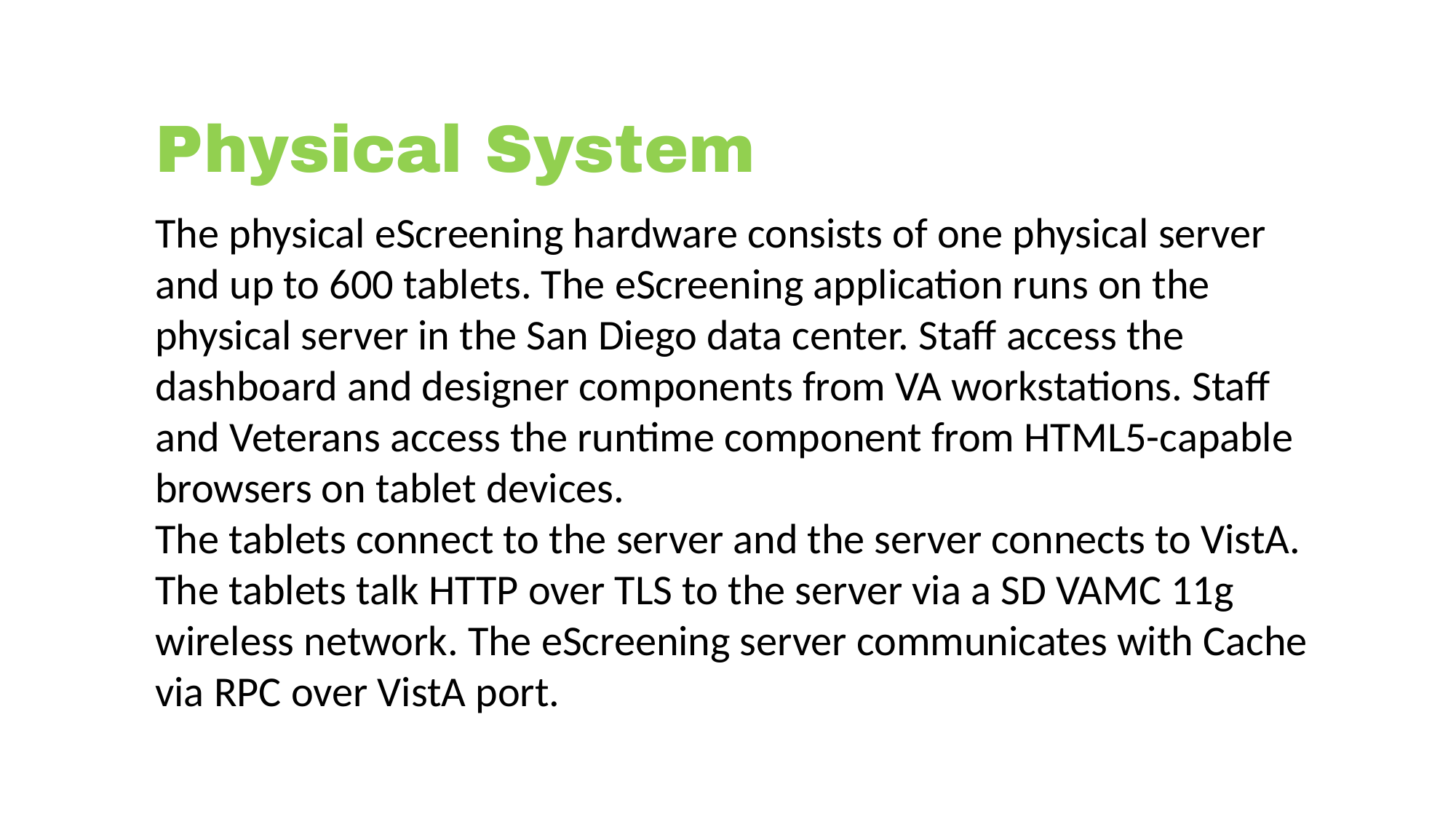

# Physical System
The physical eScreening hardware consists of one physical server and up to 600 tablets. The eScreening application runs on the physical server in the San Diego data center. Staff access the dashboard and designer components from VA workstations. Staff and Veterans access the runtime component from HTML5-capable browsers on tablet devices.
The tablets connect to the server and the server connects to VistA.  The tablets talk HTTP over TLS to the server via a SD VAMC 11g wireless network. The eScreening server communicates with Cache via RPC over VistA port.